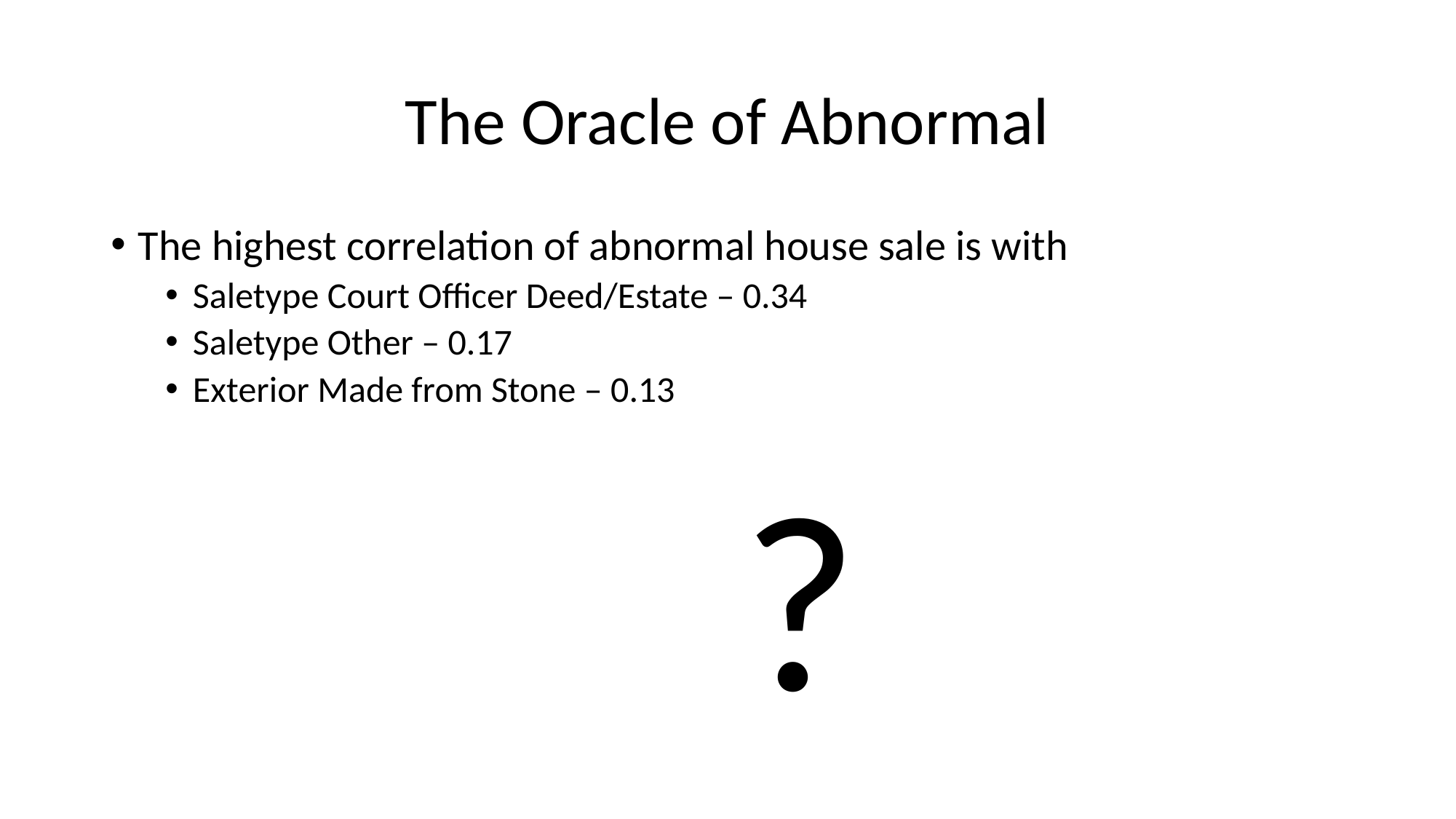

# The Oracle of Abnormal
The highest correlation of abnormal house sale is with
Saletype Court Officer Deed/Estate – 0.34
Saletype Other – 0.17
Exterior Made from Stone – 0.13

					?